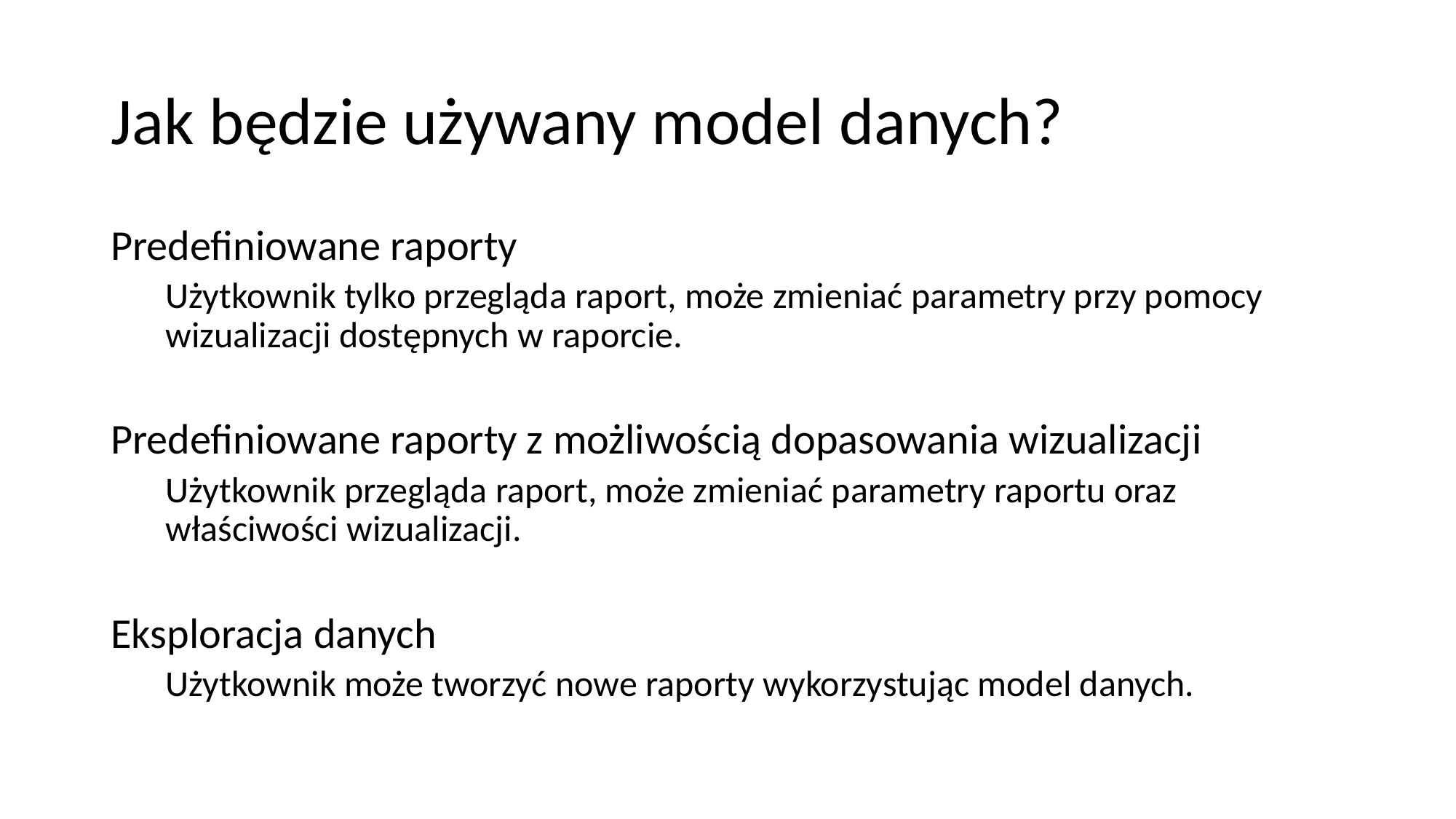

# Jak będzie używany model danych?
Predefiniowane raporty
Użytkownik tylko przegląda raport, może zmieniać parametry przy pomocy wizualizacji dostępnych w raporcie.

Predefiniowane raporty z możliwością dopasowania wizualizacji
Użytkownik przegląda raport, może zmieniać parametry raportu oraz właściwości wizualizacji.

Eksploracja danych
Użytkownik może tworzyć nowe raporty wykorzystując model danych.